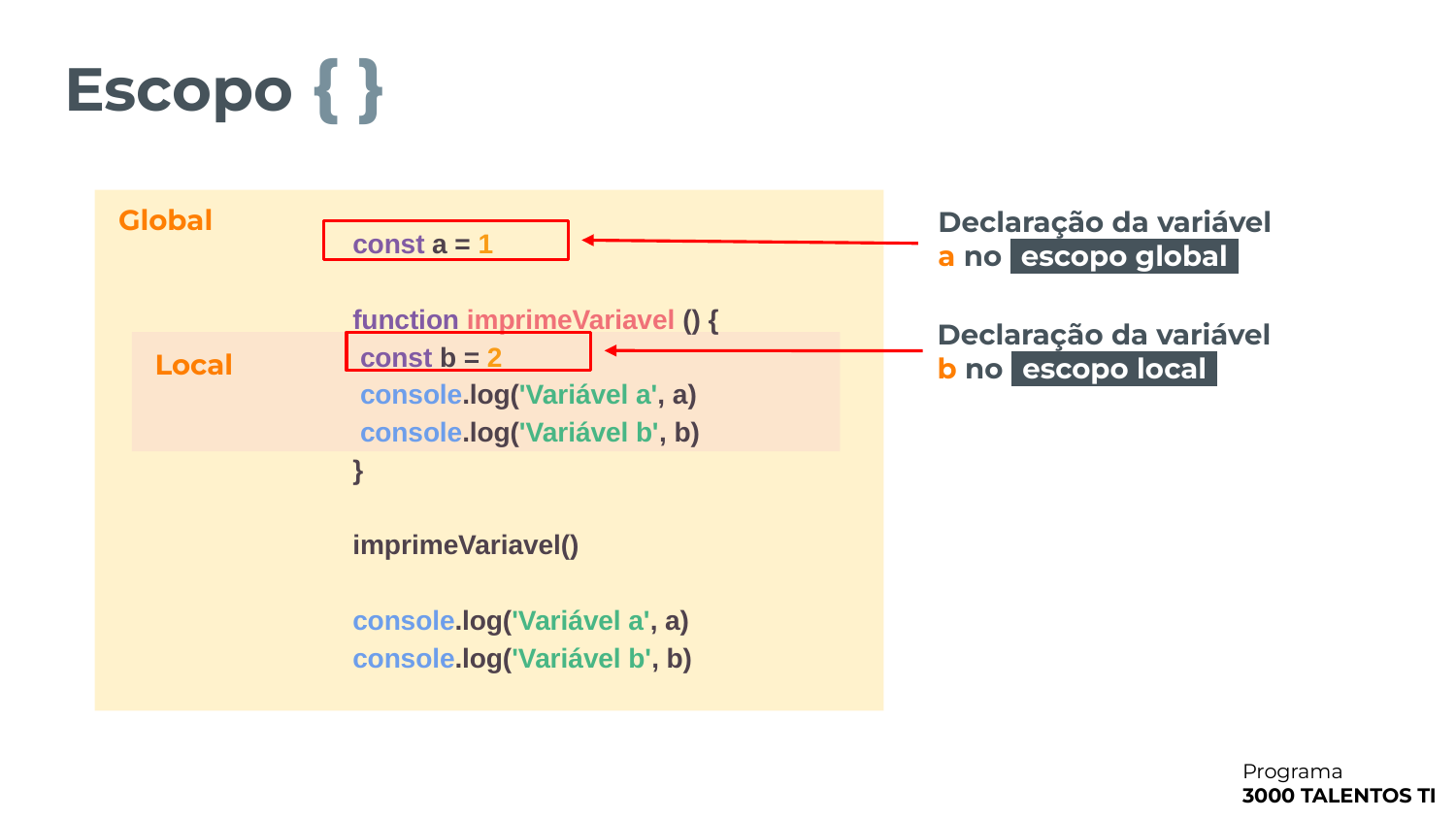

Escopo { }
Global

Declaração da variável a no -escopo global-
const a = 1

function imprimeVariavel () {
 const b = 2
 console.log('Variável a', a)
 console.log('Variável b', b)
}

imprimeVariavel()

console.log('Variável a', a)
console.log('Variável b', b)

Declaração da variável b no -escopo local-

Local